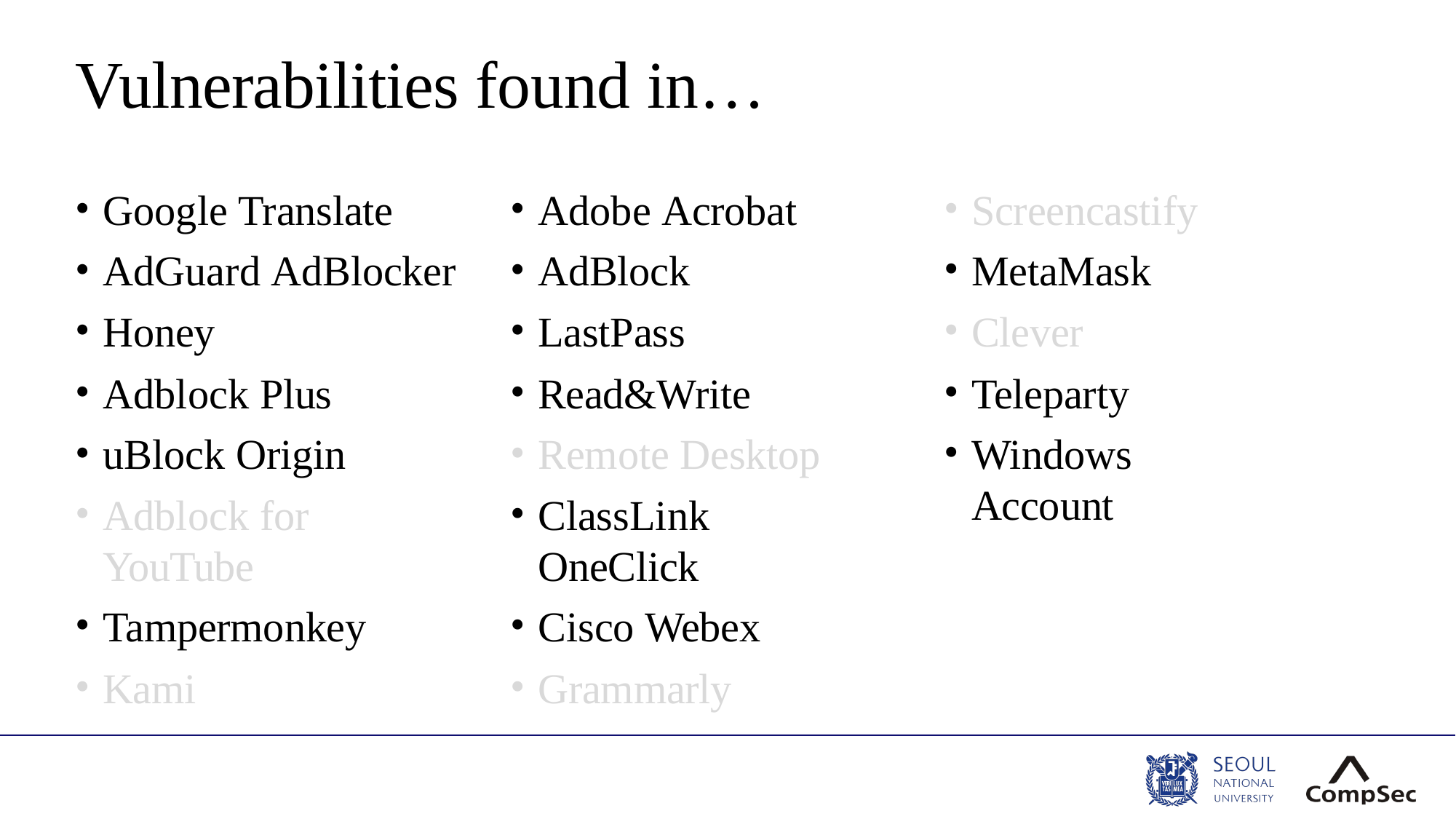

# Vulnerabilities found in…
Google Translate
AdGuard AdBlocker
Honey
Adblock Plus
uBlock Origin
Adblock for YouTube
Tampermonkey
Kami
Adobe Acrobat
AdBlock
LastPass
Read&Write
Remote Desktop
ClassLink OneClick
Cisco Webex
Grammarly
Screencastify
MetaMask
Clever
Teleparty
Windows Account
35